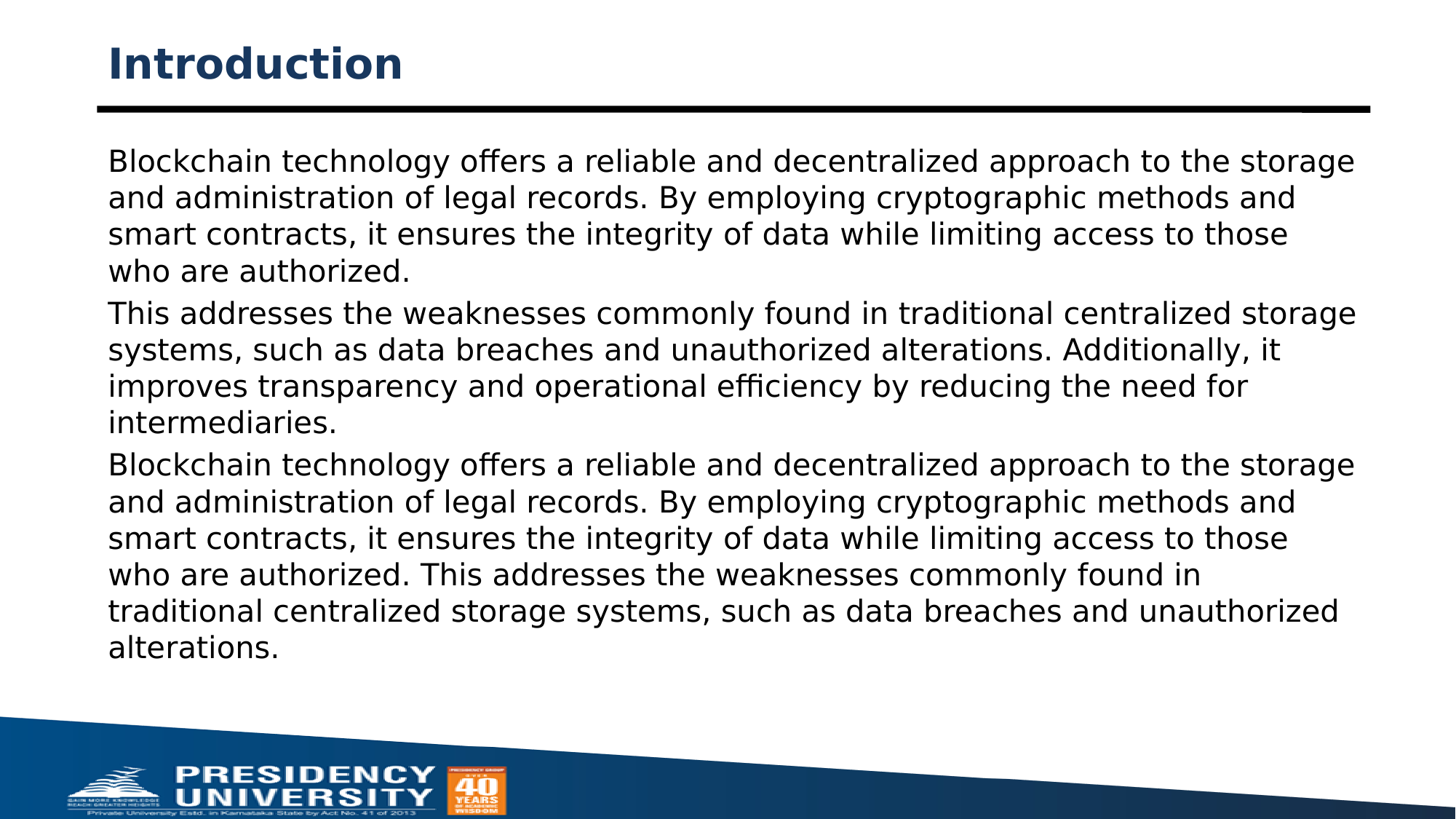

# Introduction
Blockchain technology offers a reliable and decentralized approach to the storage and administration of legal records. By employing cryptographic methods and smart contracts, it ensures the integrity of data while limiting access to those who are authorized.
This addresses the weaknesses commonly found in traditional centralized storage systems, such as data breaches and unauthorized alterations. Additionally, it improves transparency and operational efficiency by reducing the need for intermediaries.
Blockchain technology offers a reliable and decentralized approach to the storage and administration of legal records. By employing cryptographic methods and smart contracts, it ensures the integrity of data while limiting access to those who are authorized. This addresses the weaknesses commonly found in traditional centralized storage systems, such as data breaches and unauthorized alterations.